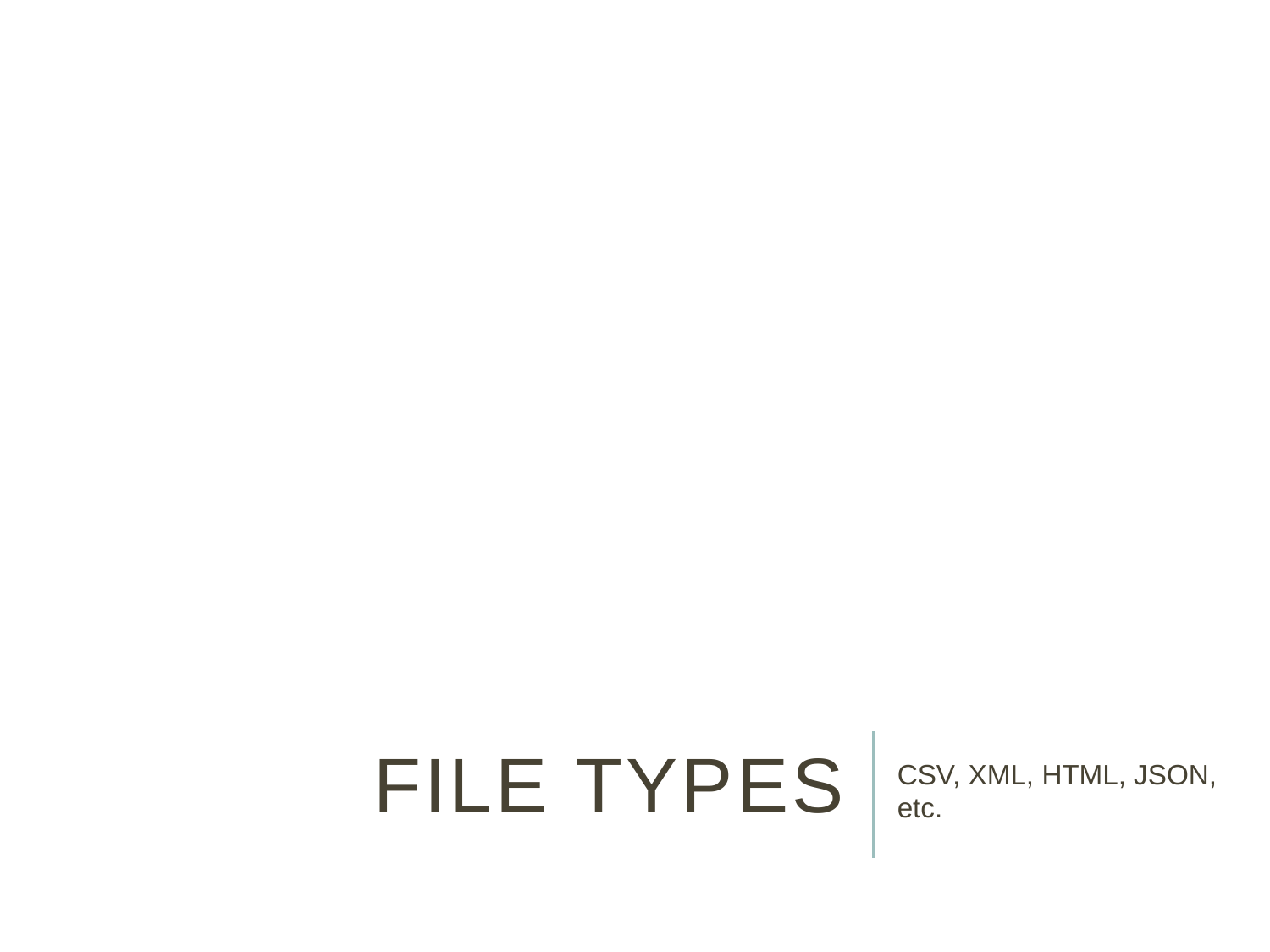

# File Types
CSV, XML, HTML, JSON, etc.